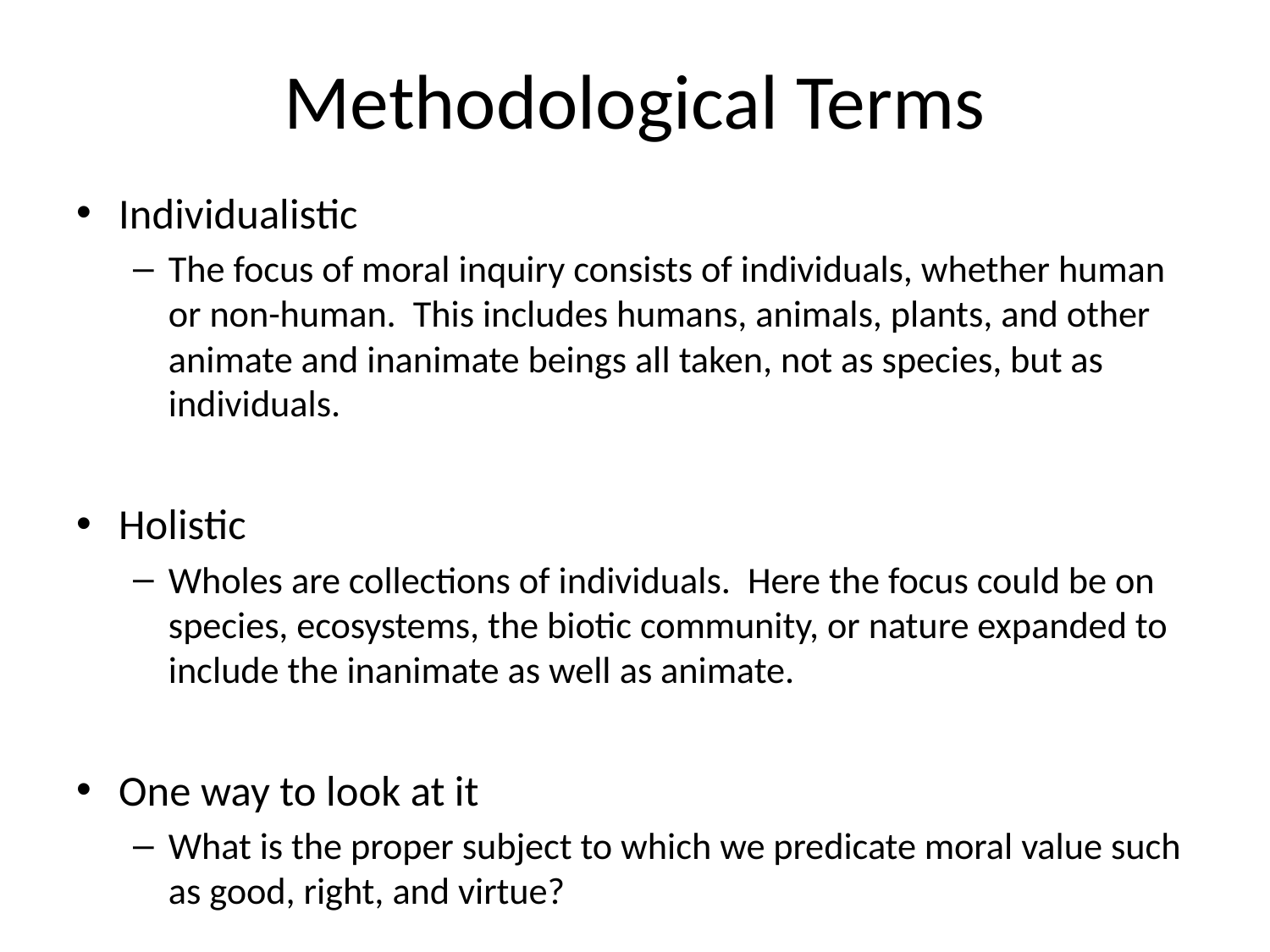

# Methodological Terms
Individualistic
The focus of moral inquiry consists of individuals, whether human or non-human.  This includes humans, animals, plants, and other animate and inanimate beings all taken, not as species, but as individuals.

Holistic
Wholes are collections of individuals.  Here the focus could be on species, ecosystems, the biotic community, or nature expanded to include the inanimate as well as animate.

One way to look at it
What is the proper subject to which we predicate moral value such as good, right, and virtue?